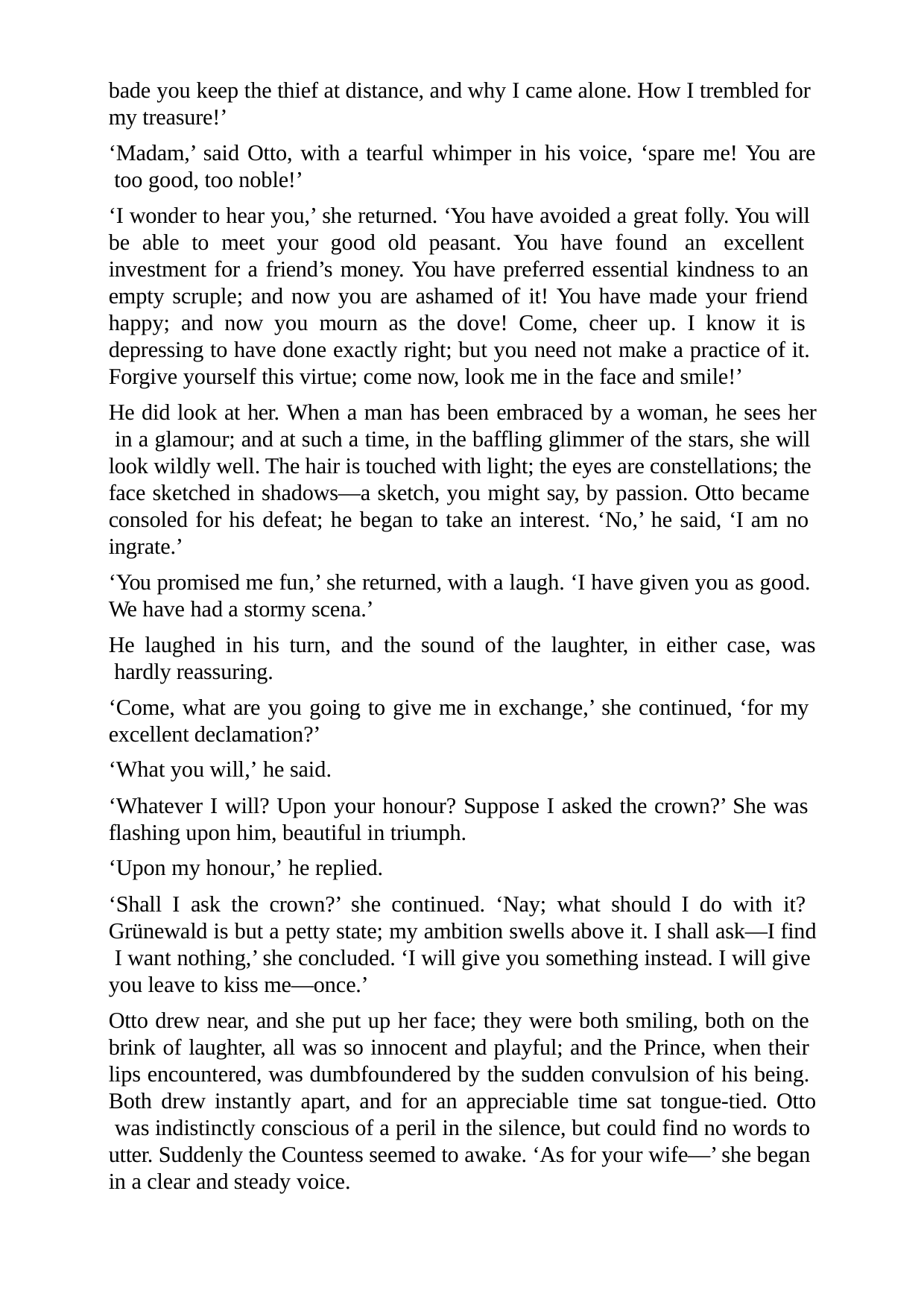

bade you keep the thief at distance, and why I came alone. How I trembled for  my treasure!’
‘Madam,’ said Otto, with a tearful whimper in his voice, ‘spare me! You are  too good, too noble!’
‘I wonder to hear you,’ she returned. ‘You have avoided a great folly. You will  be able to meet your good old peasant. You have found an excellent  investment for a friend’s money. You have preferred essential kindness to an  empty scruple; and now you are ashamed of it! You have made your friend  happy; and now you mourn as the dove! Come, cheer up. I know it is  depressing to have done exactly right; but you need not make a practice of it.  Forgive yourself this virtue; come now, look me in the face and smile!’
He did look at her. When a man has been embraced by a woman, he sees her  in a glamour; and at such a time, in the baffling glimmer of the stars, she will  look wildly well. The hair is touched with light; the eyes are constellations; the  face sketched in shadows—a sketch, you might say, by passion. Otto became  consoled for his defeat; he began to take an interest. ‘No,’ he said, ‘I am no  ingrate.’
‘You promised me fun,’ she returned, with a laugh. ‘I have given you as good.  We have had a stormy scena.’
He laughed in his turn, and the sound of the laughter, in either case, was  hardly reassuring.
‘Come, what are you going to give me in exchange,’ she continued, ‘for my  excellent declamation?’
‘What you will,’ he said.
‘Whatever I will? Upon your honour? Suppose I asked the crown?’ She was  flashing upon him, beautiful in triumph.
‘Upon my honour,’ he replied.
‘Shall I ask the crown?’ she continued. ‘Nay; what should I do with it?  Grünewald is but a petty state; my ambition swells above it. I shall ask—I find  I want nothing,’ she concluded. ‘I will give you something instead. I will give  you leave to kiss me—once.’
Otto drew near, and she put up her face; they were both smiling, both on the  brink of laughter, all was so innocent and playful; and the Prince, when their  lips encountered, was dumbfoundered by the sudden convulsion of his being.  Both drew instantly apart, and for an appreciable time sat tongue-tied. Otto  was indistinctly conscious of a peril in the silence, but could find no words to  utter. Suddenly the Countess seemed to awake. ‘As for your wife—’ she began  in a clear and steady voice.